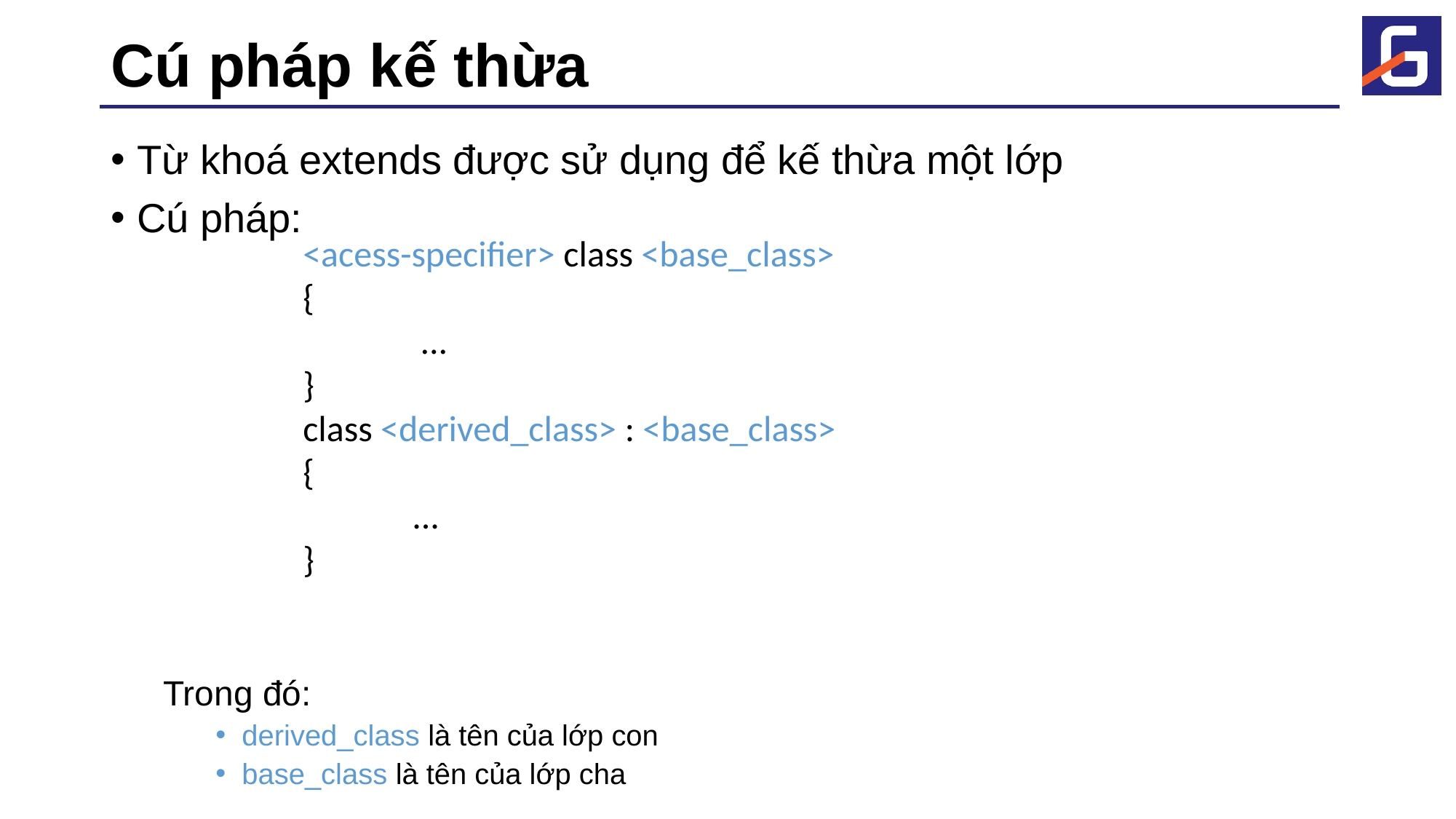

# Cú pháp kế thừa
Từ khoá extends được sử dụng để kế thừa một lớp
Cú pháp:

Trong đó:
derived_class là tên của lớp con
base_class là tên của lớp cha
<acess-specifier> class <base_class>
{
	 ...
}
class <derived_class> : <base_class>
{
	...
}